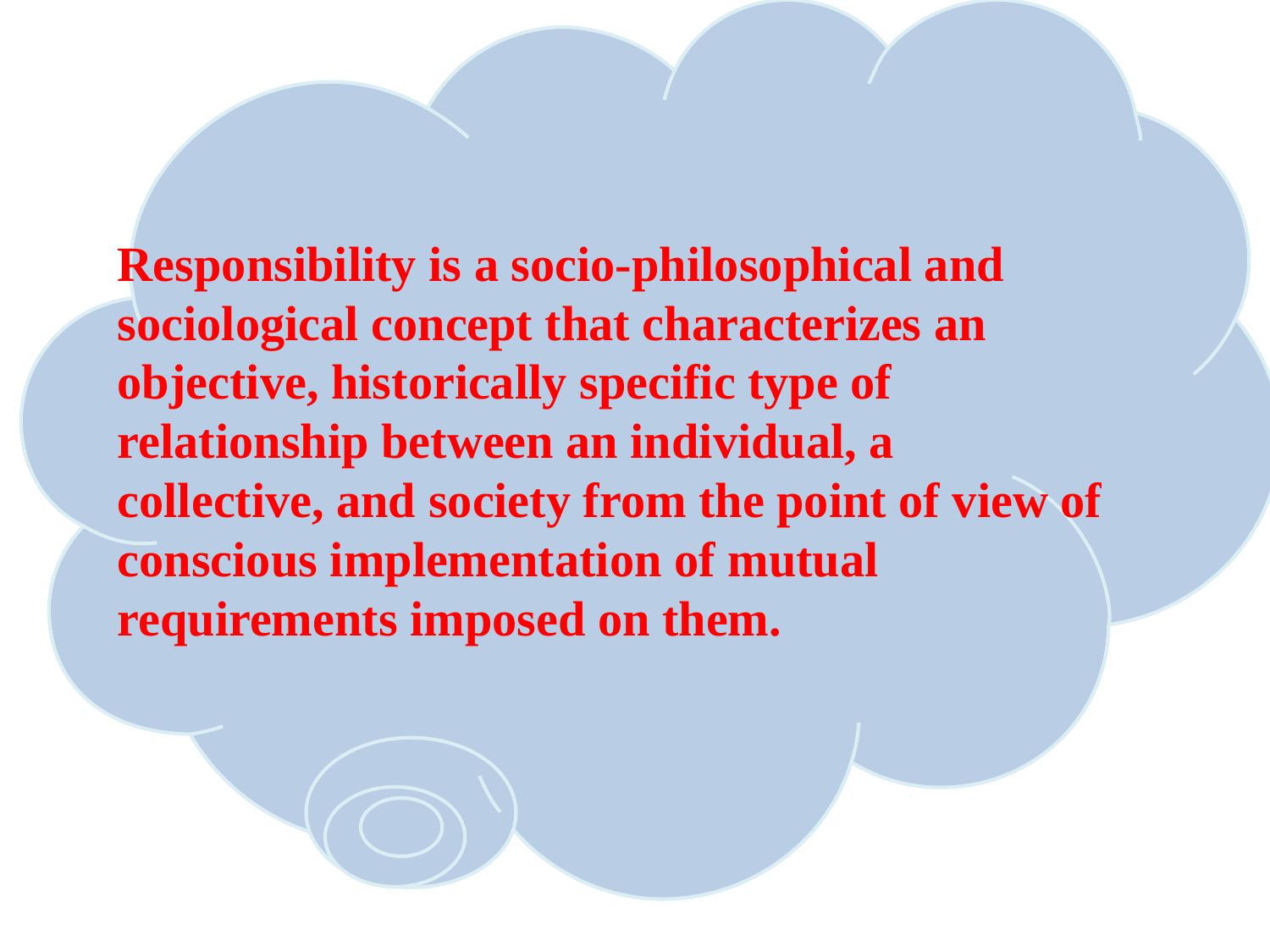

Responsibility is a socio-philosophical and sociological concept that characterizes an objective, historically specific type of relationship between an individual, a collective, and society from the point of view of conscious implementation of mutual requirements imposed on them.